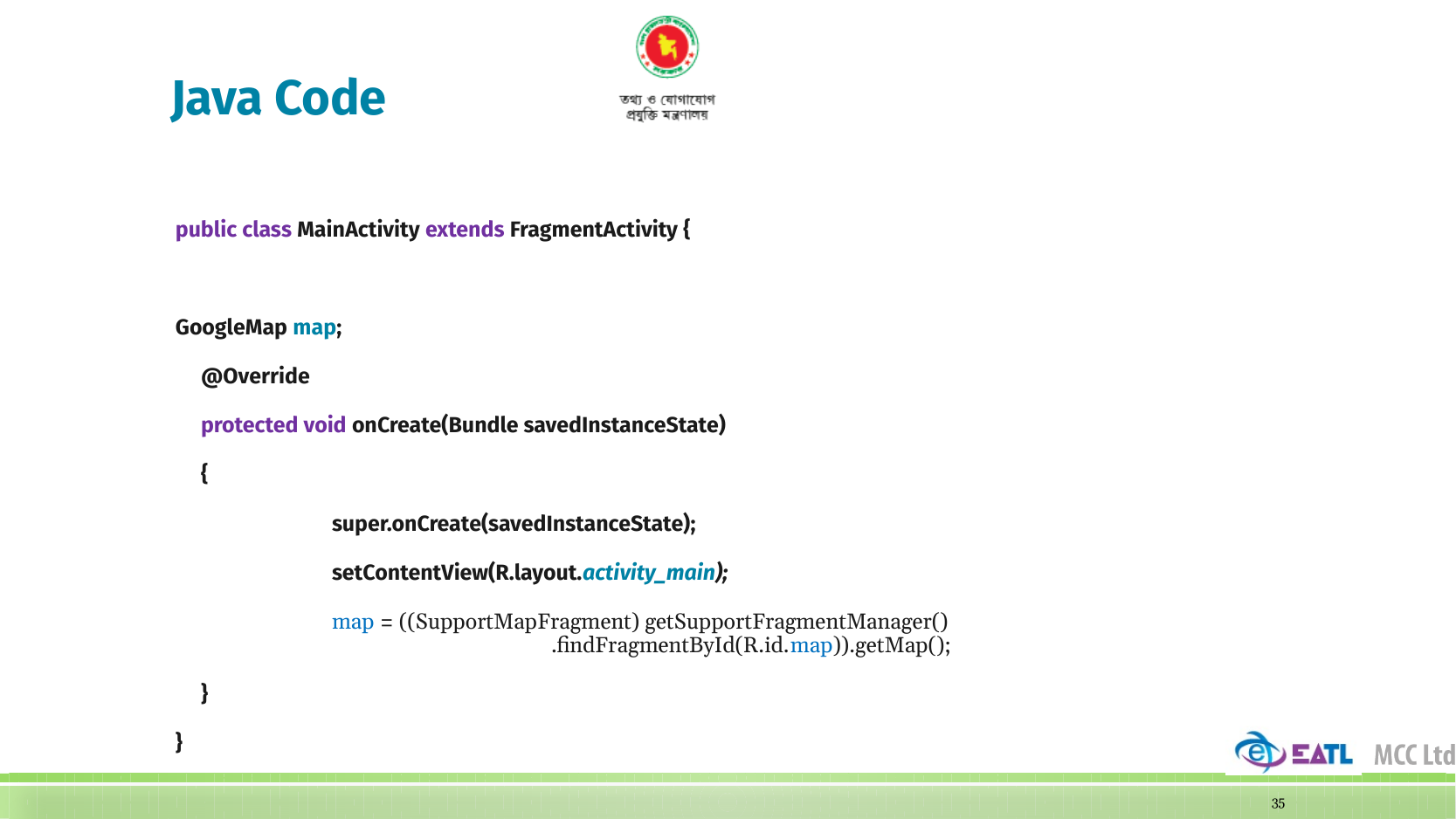

# Java Code
public class MainActivity extends FragmentActivity {

GoogleMap map;
	@Override
	protected void onCreate(Bundle savedInstanceState)
	{
		super.onCreate(savedInstanceState);
		setContentView(R.layout.activity_main);
		map = ((SupportMapFragment) getSupportFragmentManager()				                                          .findFragmentById(R.id.map)).getMap();
	}
}
35